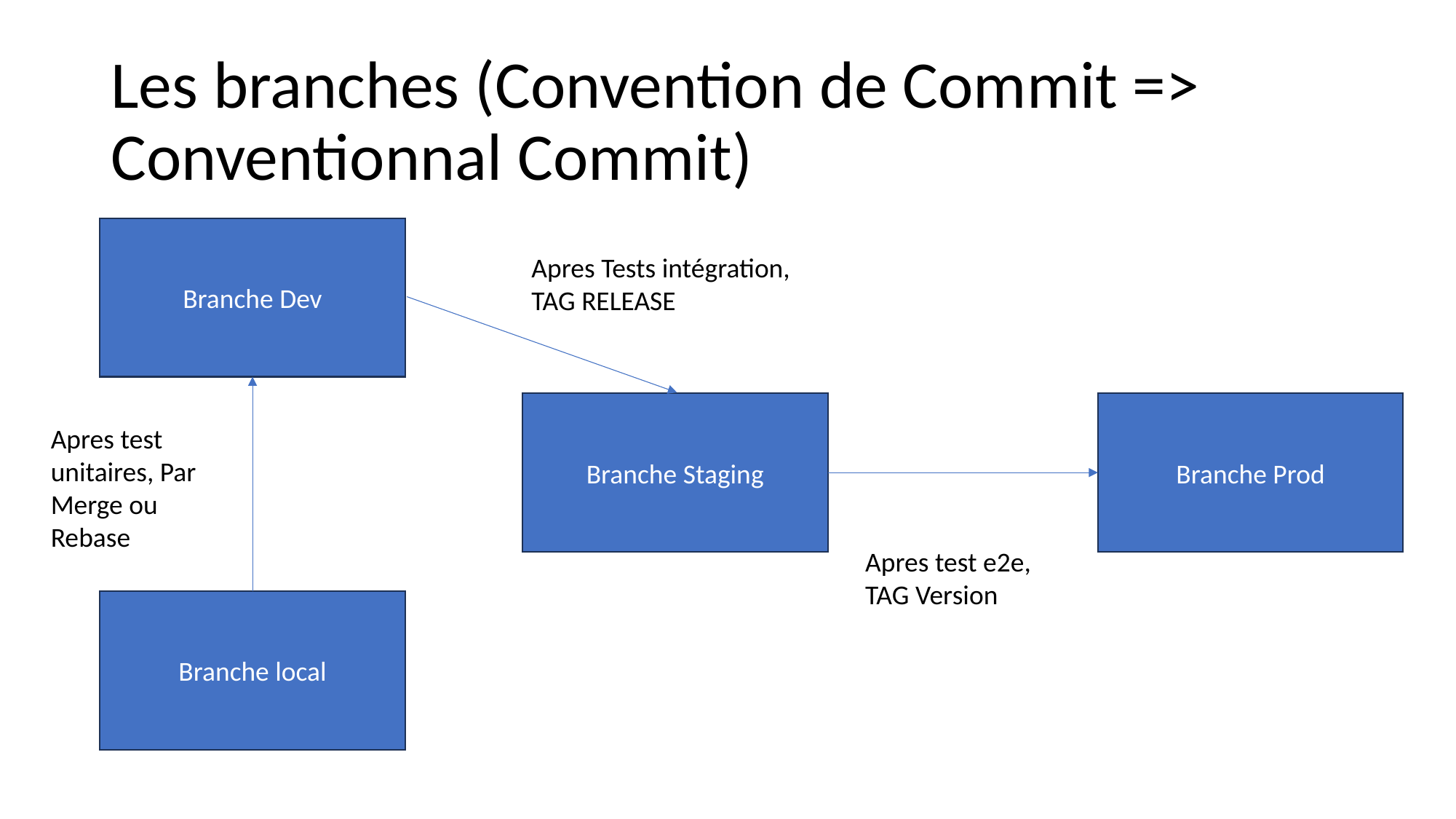

# Les branches (Convention de Commit => Conventionnal Commit)
Branche Dev
Apres Tests intégration,
TAG RELEASE
Branche Prod
Branche Staging
Apres test unitaires, Par Merge ou Rebase
Apres test e2e,
TAG Version
Branche local